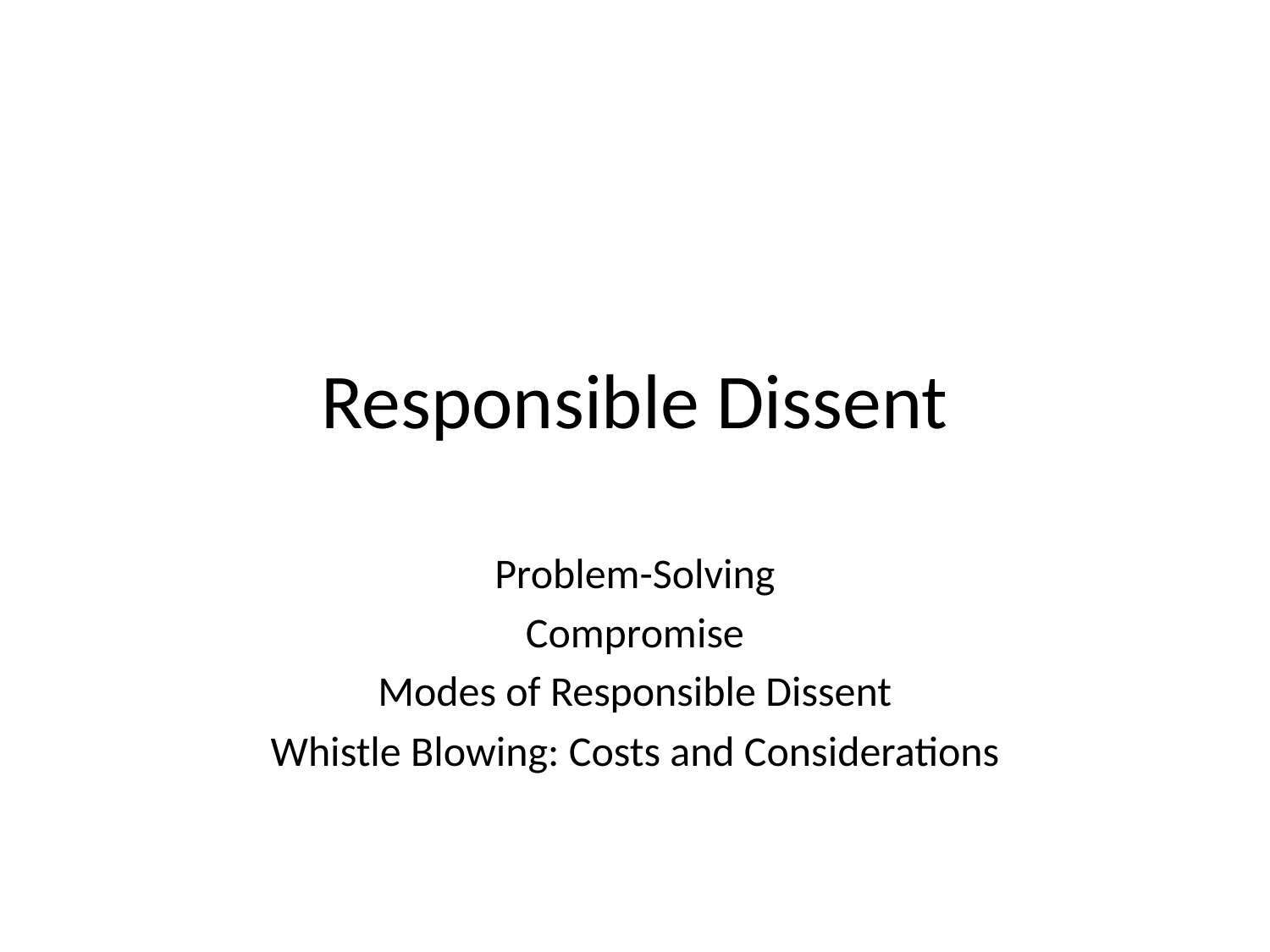

# Responsible Dissent
Problem-Solving
Compromise
Modes of Responsible Dissent
Whistle Blowing: Costs and Considerations